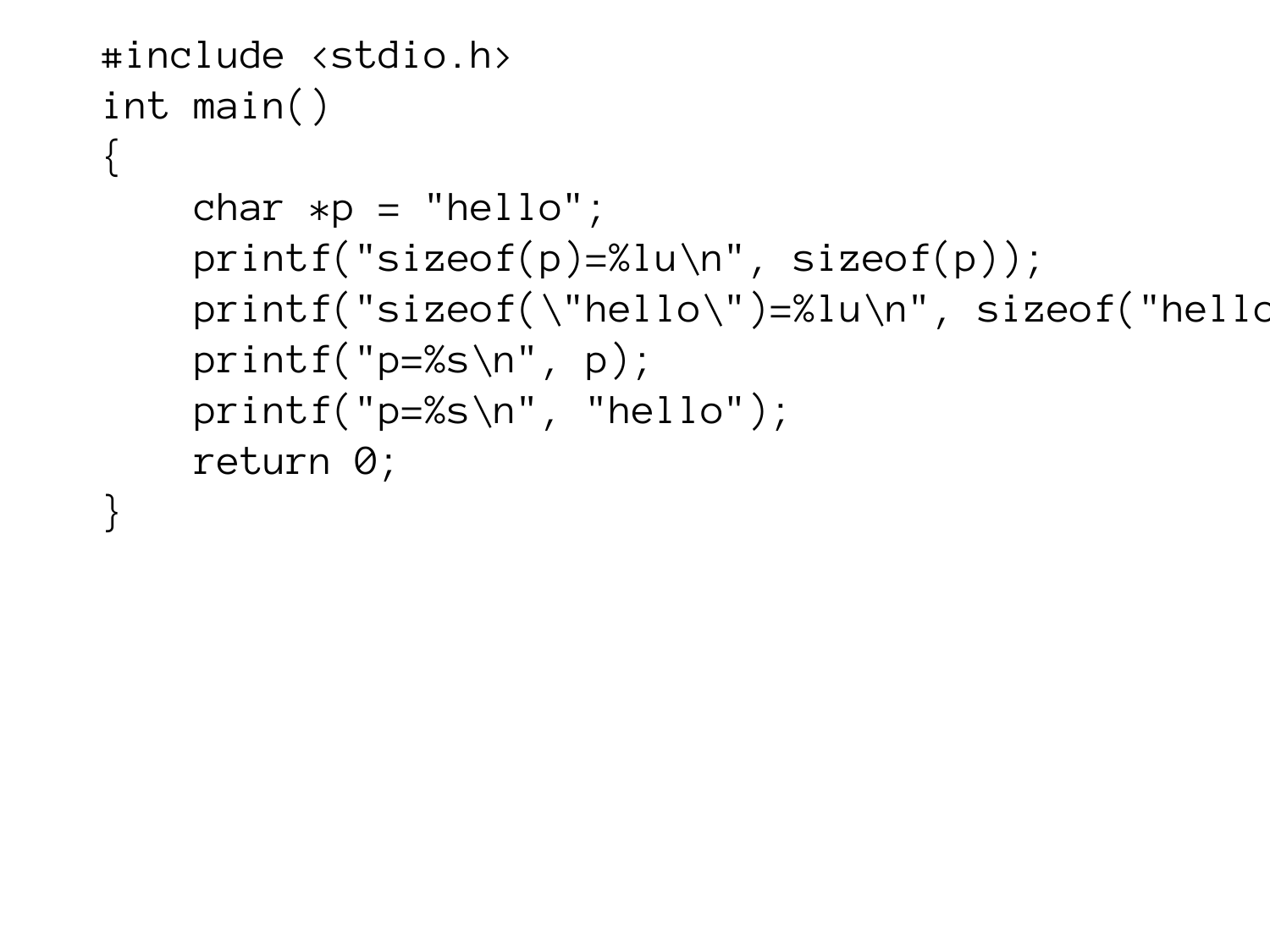

#include <stdio.h>
int main()
{
    char *p = "hello";
    printf("sizeof(p)=%lu\n", sizeof(p));
    printf("sizeof(\"hello\")=%lu\n", sizeof("hello"));
    printf("p=%s\n", p);
    printf("p=%s\n", "hello");
    return 0;
}